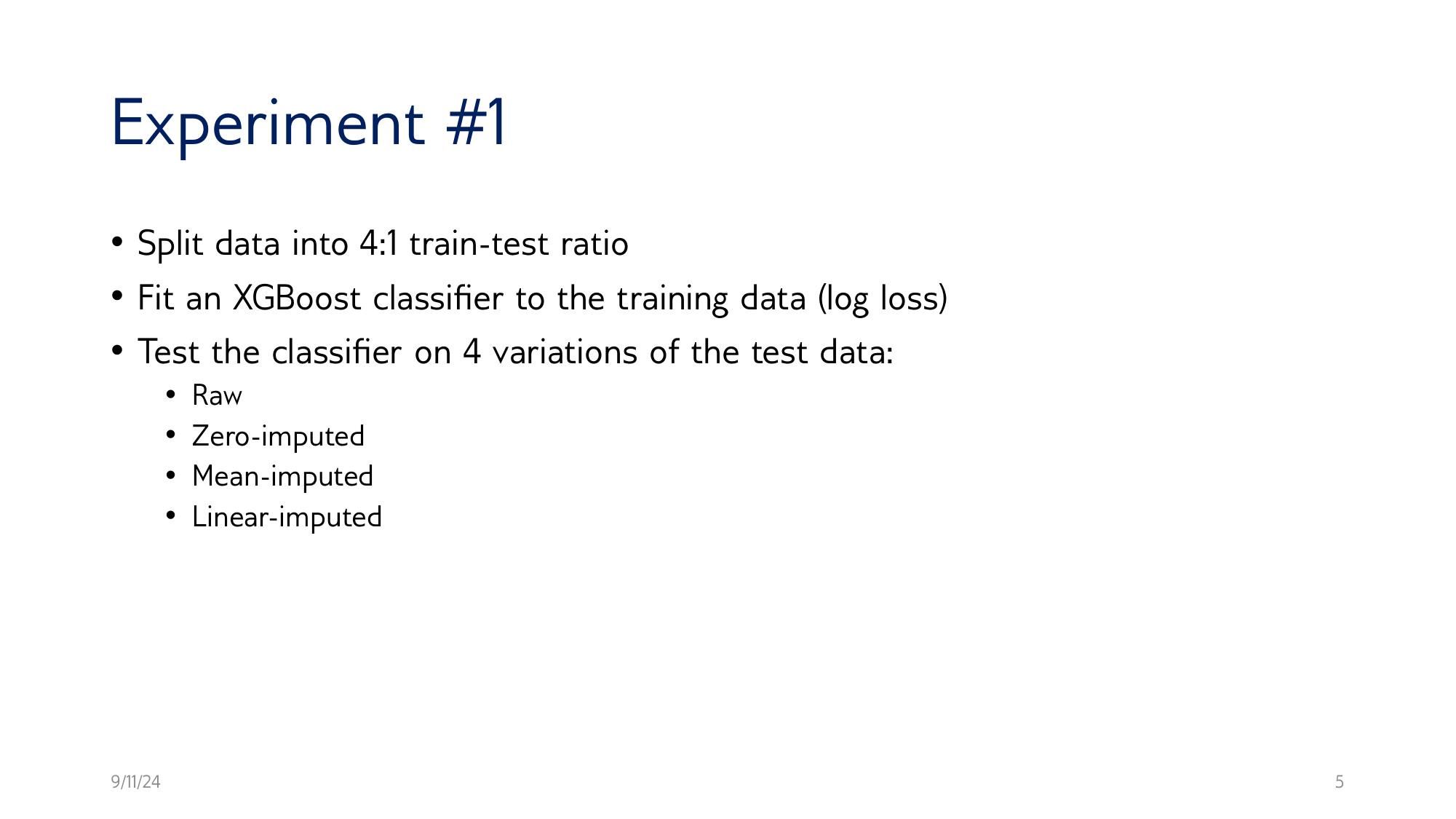

# Experiment #1
Split data into 4:1 train-test ratio
Fit an XGBoost classifier to the training data (log loss)
Test the classifier on 4 variations of the test data:
Raw
Zero-imputed
Mean-imputed
Linear-imputed

9/11/24
5